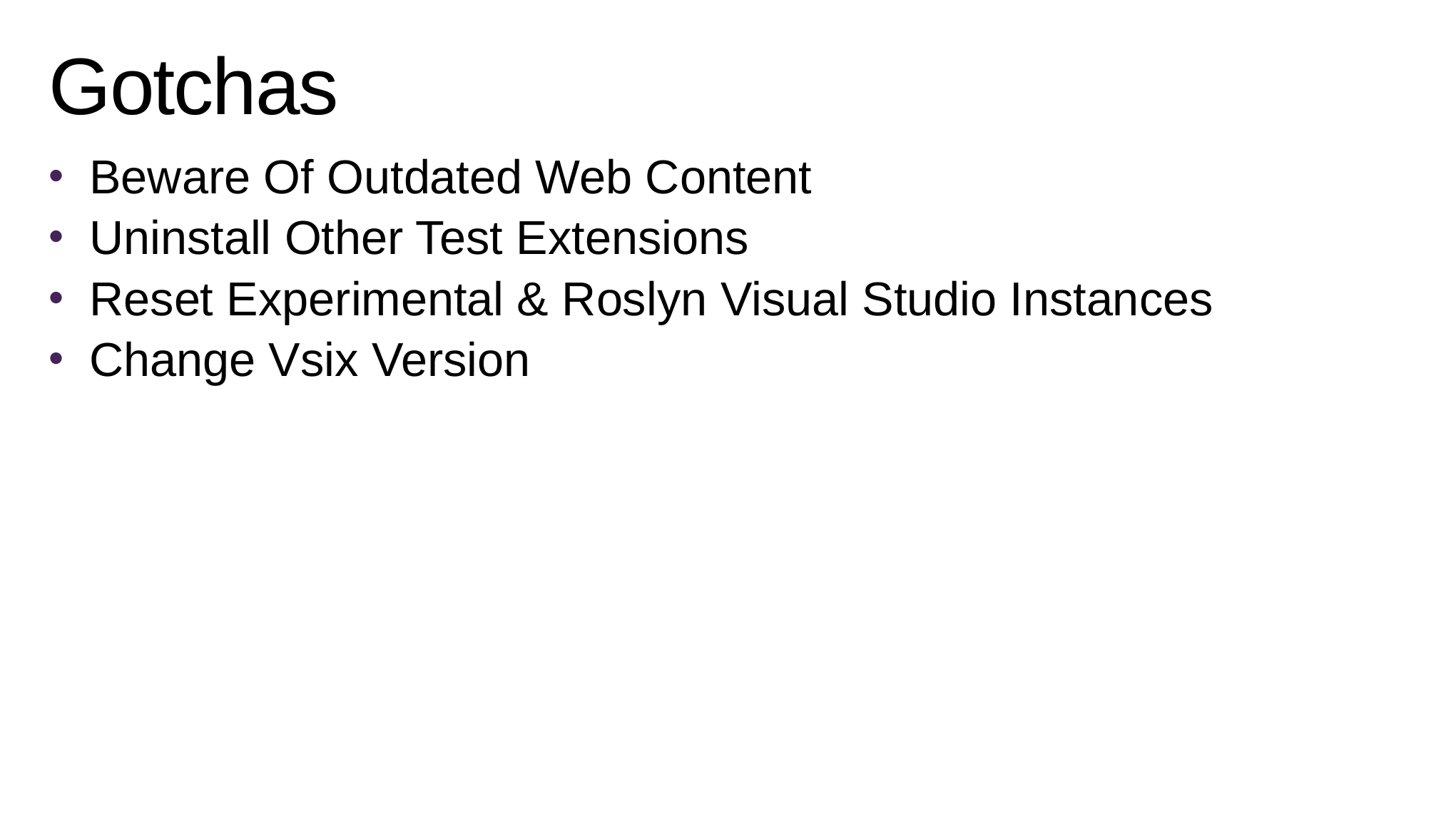

# Gotchas
Beware Of Outdated Web Content
Uninstall Other Test Extensions
Reset Experimental & Roslyn Visual Studio Instances
Change Vsix Version